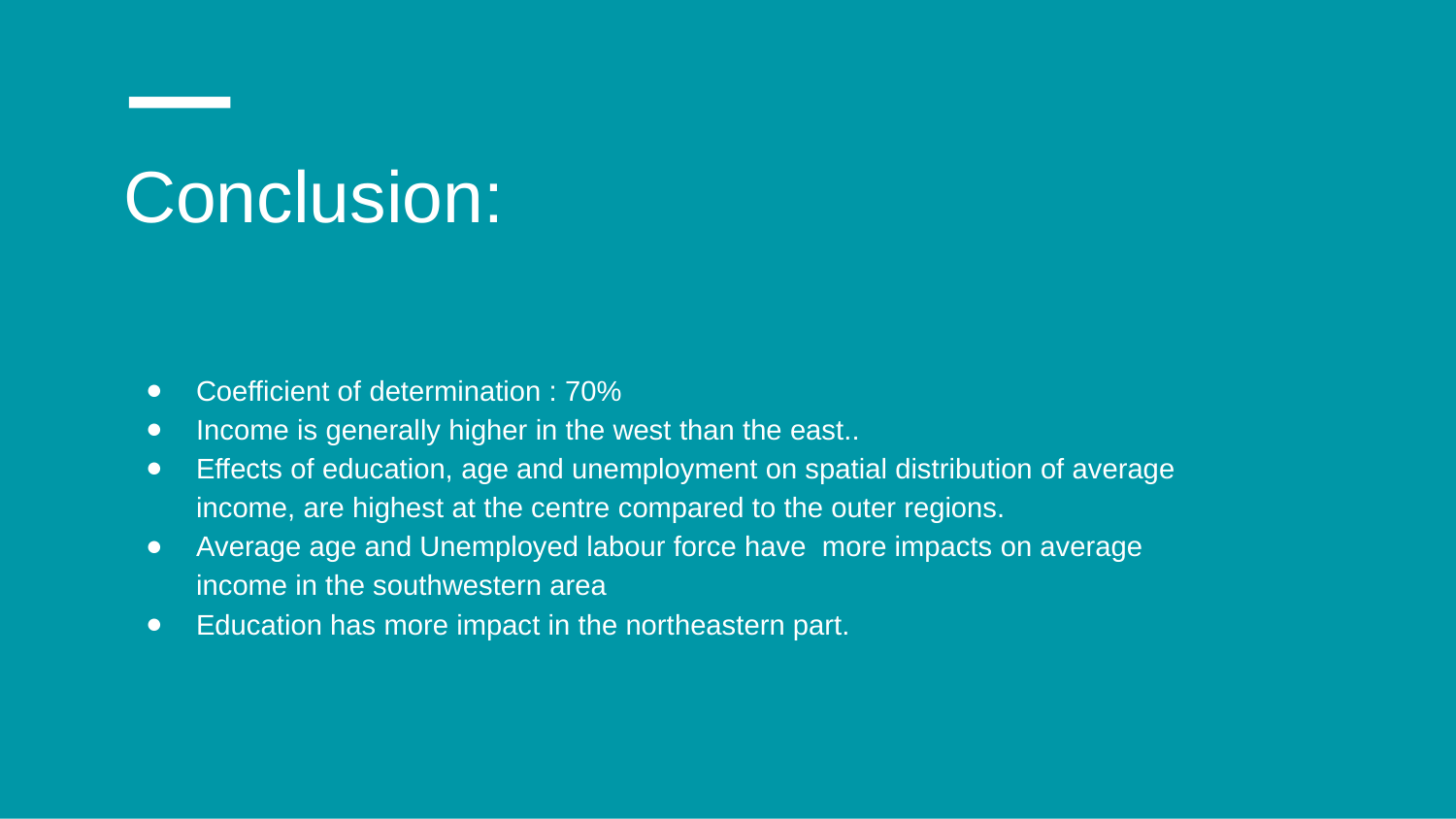

# Conclusion:
Coefficient of determination : 70%
Income is generally higher in the west than the east..
Effects of education, age and unemployment on spatial distribution of average income, are highest at the centre compared to the outer regions.
Average age and Unemployed labour force have  more impacts on average income in the southwestern area
Education has more impact in the northeastern part.